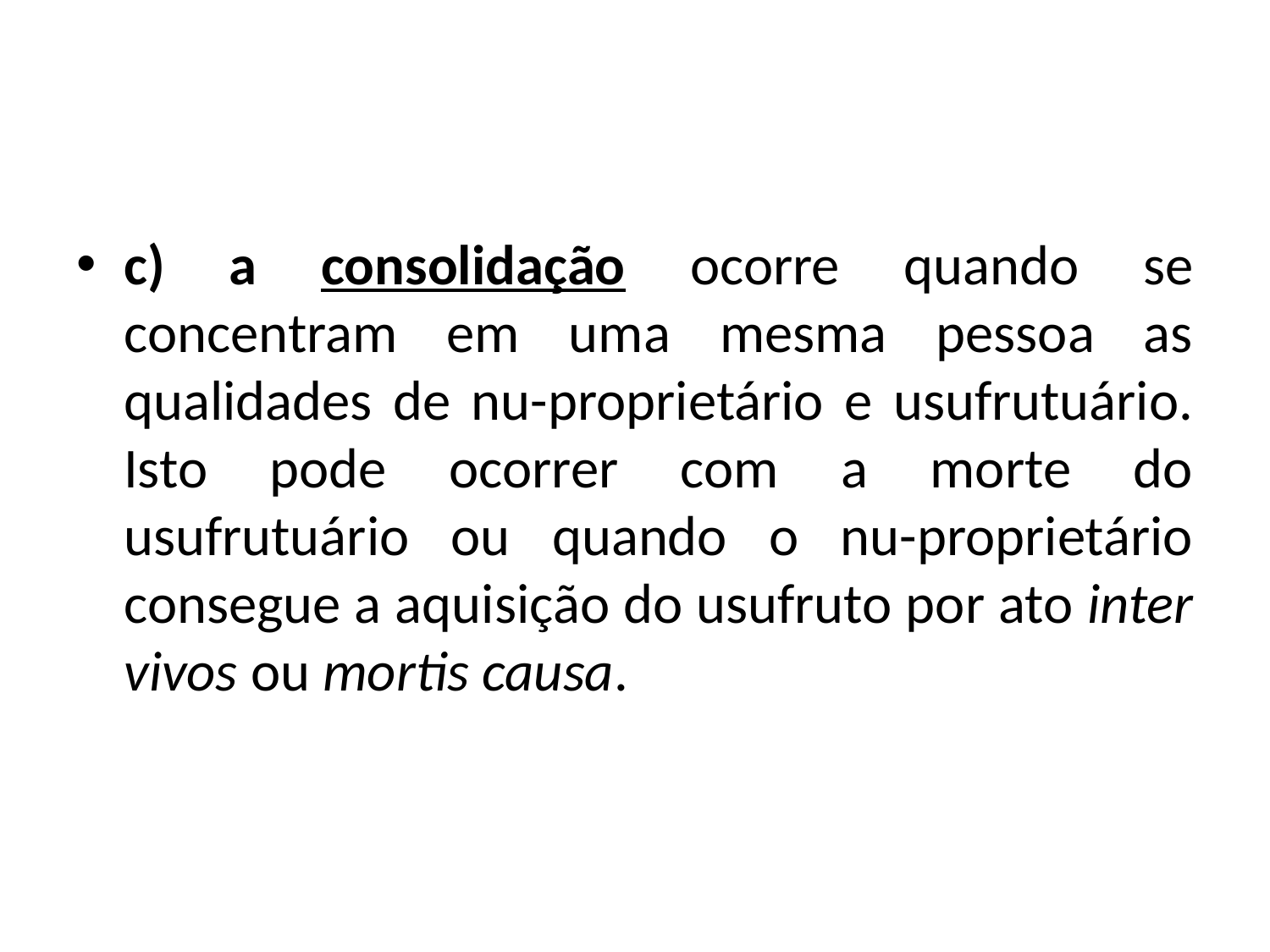

#
c) a consolidação ocorre quando se concentram em uma mesma pessoa as qualidades de nu-proprietário e usufrutuário. Isto pode ocorrer com a morte do usufrutuário ou quando o nu-proprietário consegue a aquisição do usufruto por ato inter vivos ou mortis causa.